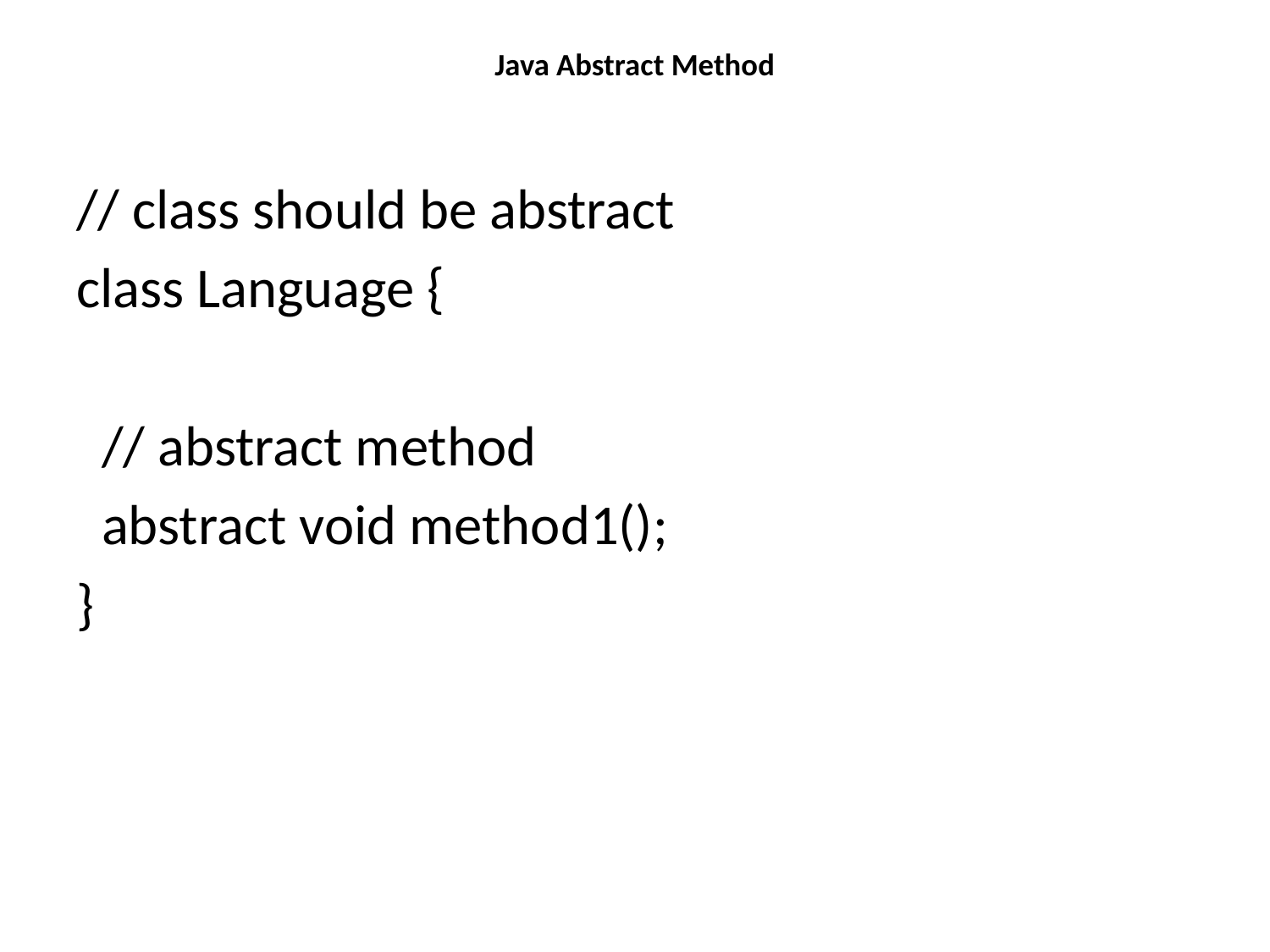

# Java Abstract Method
// class should be abstract
class Language {

  // abstract method
  abstract void method1();
}